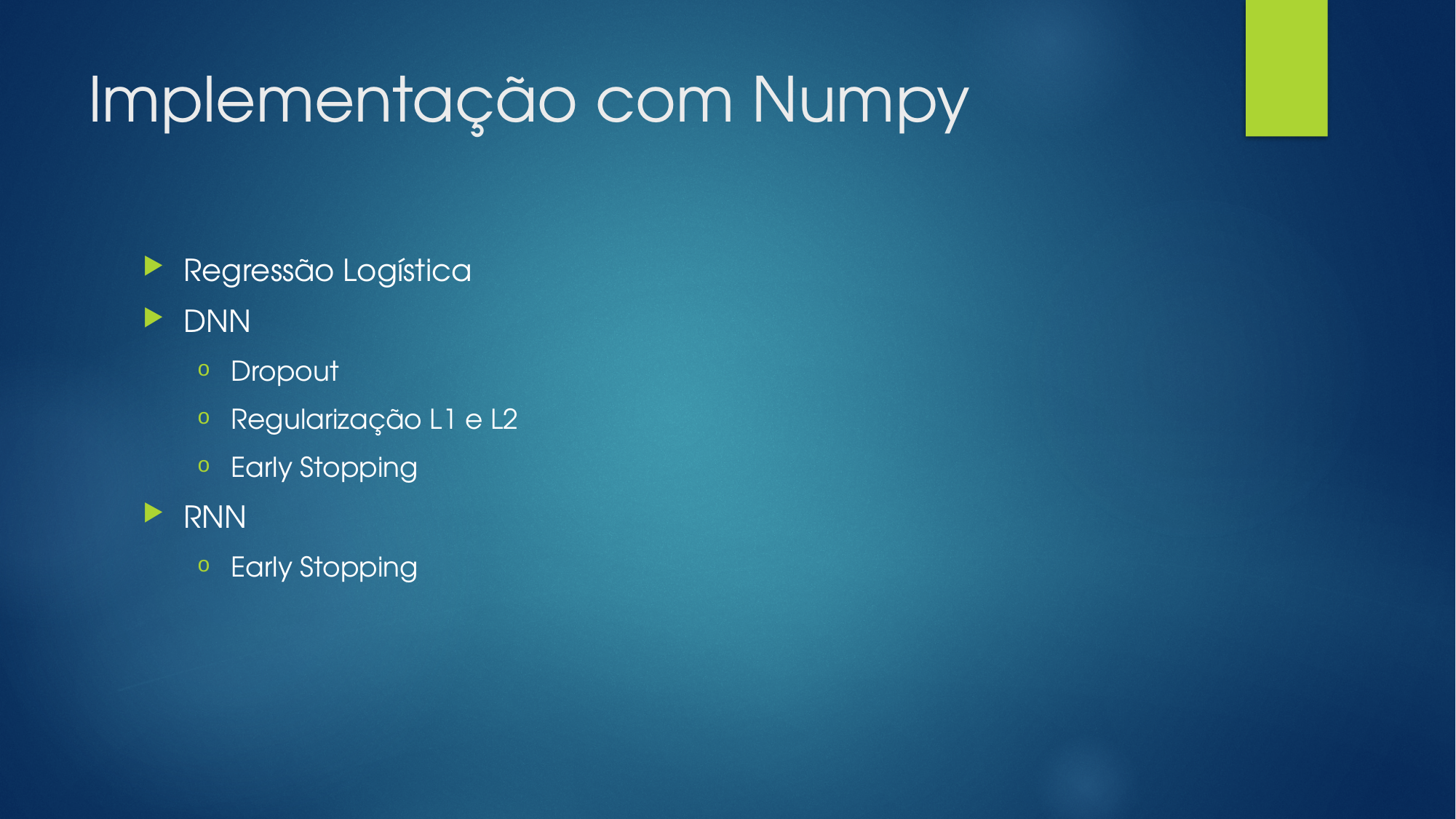

# Implementação com Numpy
Regressão Logística
DNN
Dropout
Regularização L1 e L2
Early Stopping
RNN
Early Stopping